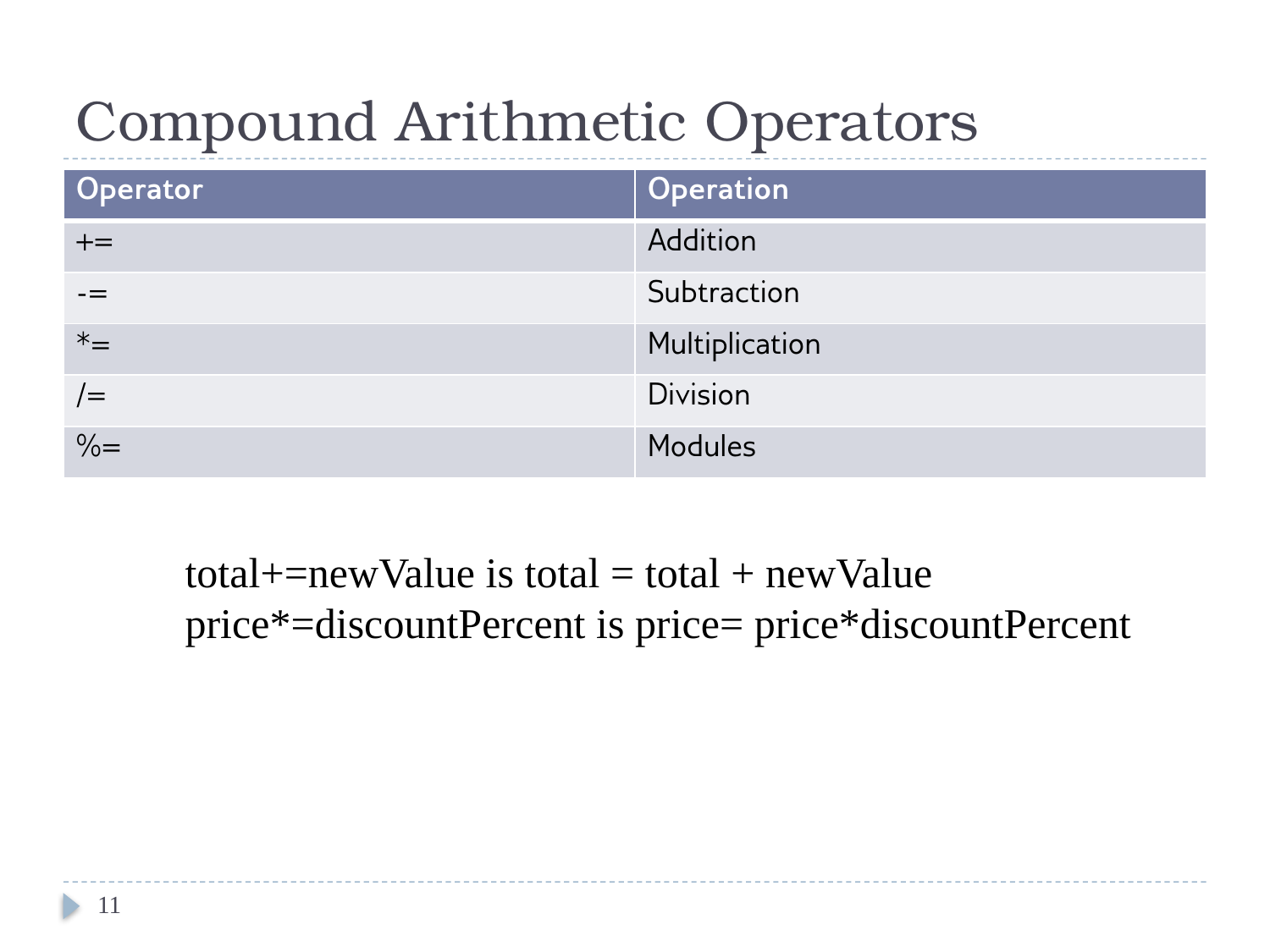

# Compound Arithmetic Operators
| Operator | Operation |
| --- | --- |
| += | Addition |
| -= | Subtraction |
| \*= | Multiplication |
| /= | Division |
| %= | Modules |
total+=newValue is total = total + newValue
price*=discountPercent is price= price*discountPercent
11